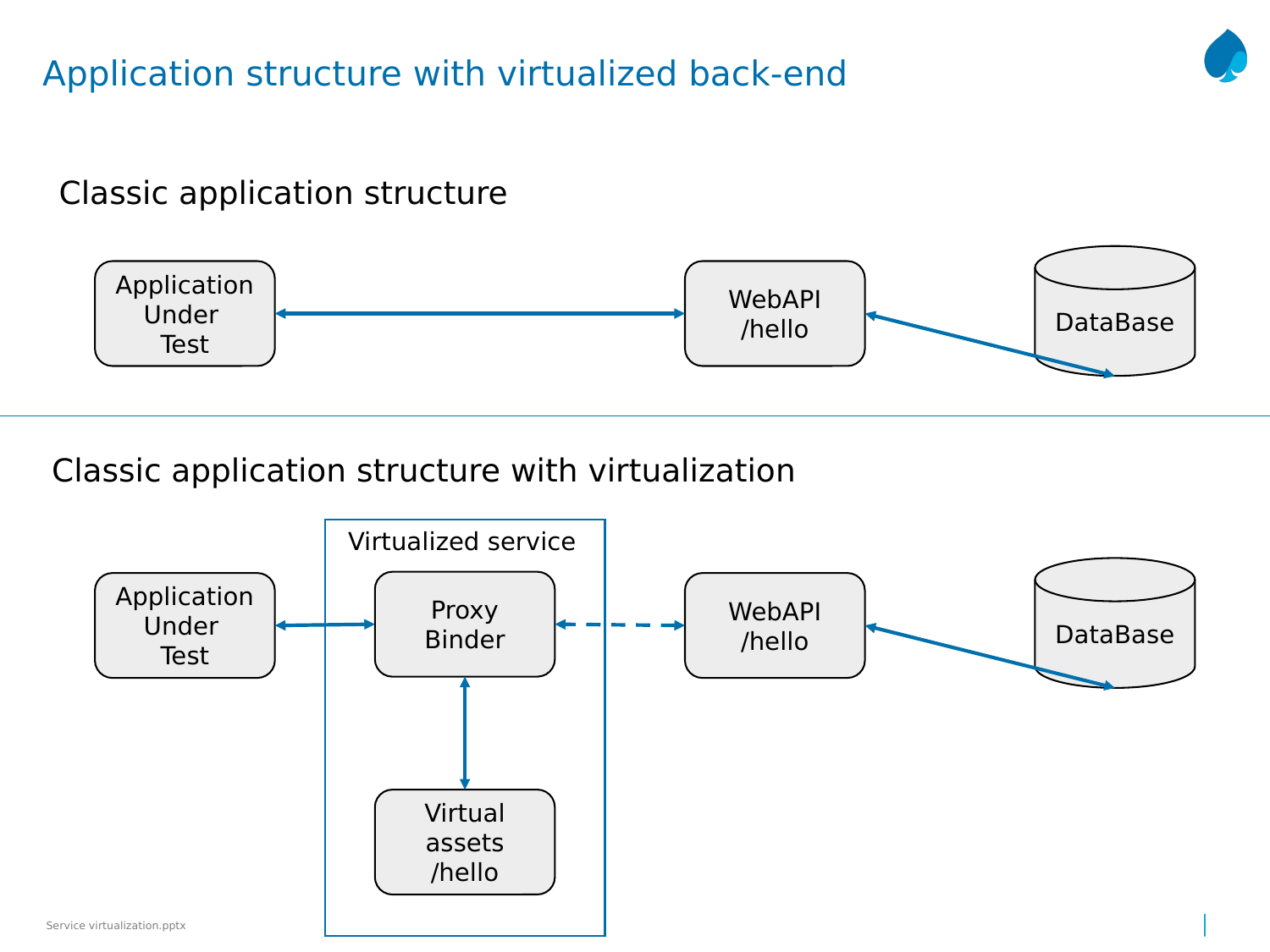

# Application structure with virtualized back-end
Classic application structure
DataBase
Application Under
Test
WebAPI
/hello
Classic application structure with virtualization

Virtualized service
DataBase
Proxy Binder
Application Under
Test
WebAPI
/hello
Virtual assets
/hello